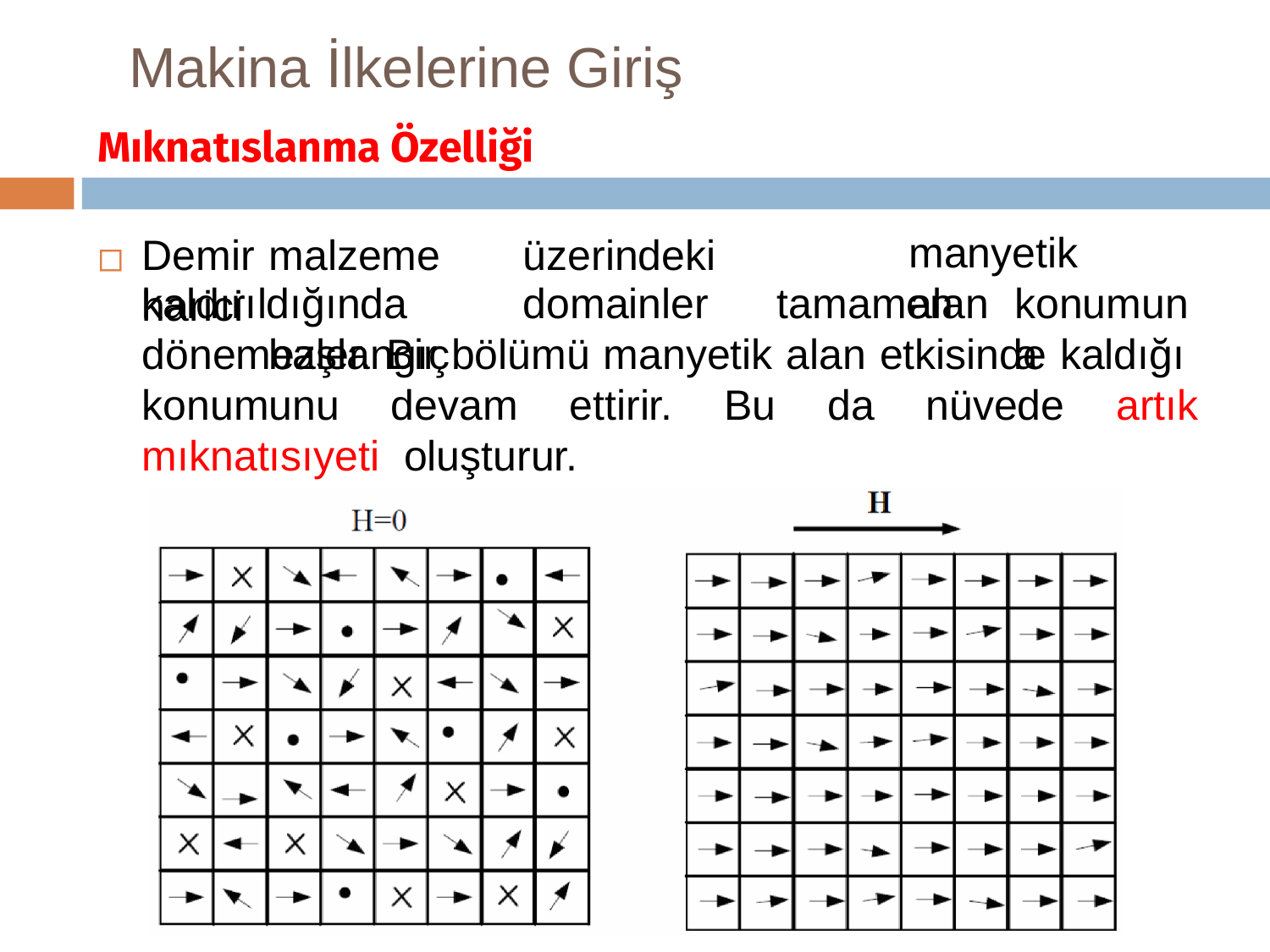

# Makina İlkelerine Giriş
Mıknatıslanma Özelliği

Demir	malzeme	üzerindeki	harici
manyetik	alan
kaldırıldığında	domainler	tamamen	başlangıç
konumuna
dönemezler. Bir bölümü manyetik alan etkisinde kaldığı  konumunu devam ettirir. Bu da nüvede artık mıknatısıyeti  oluşturur.